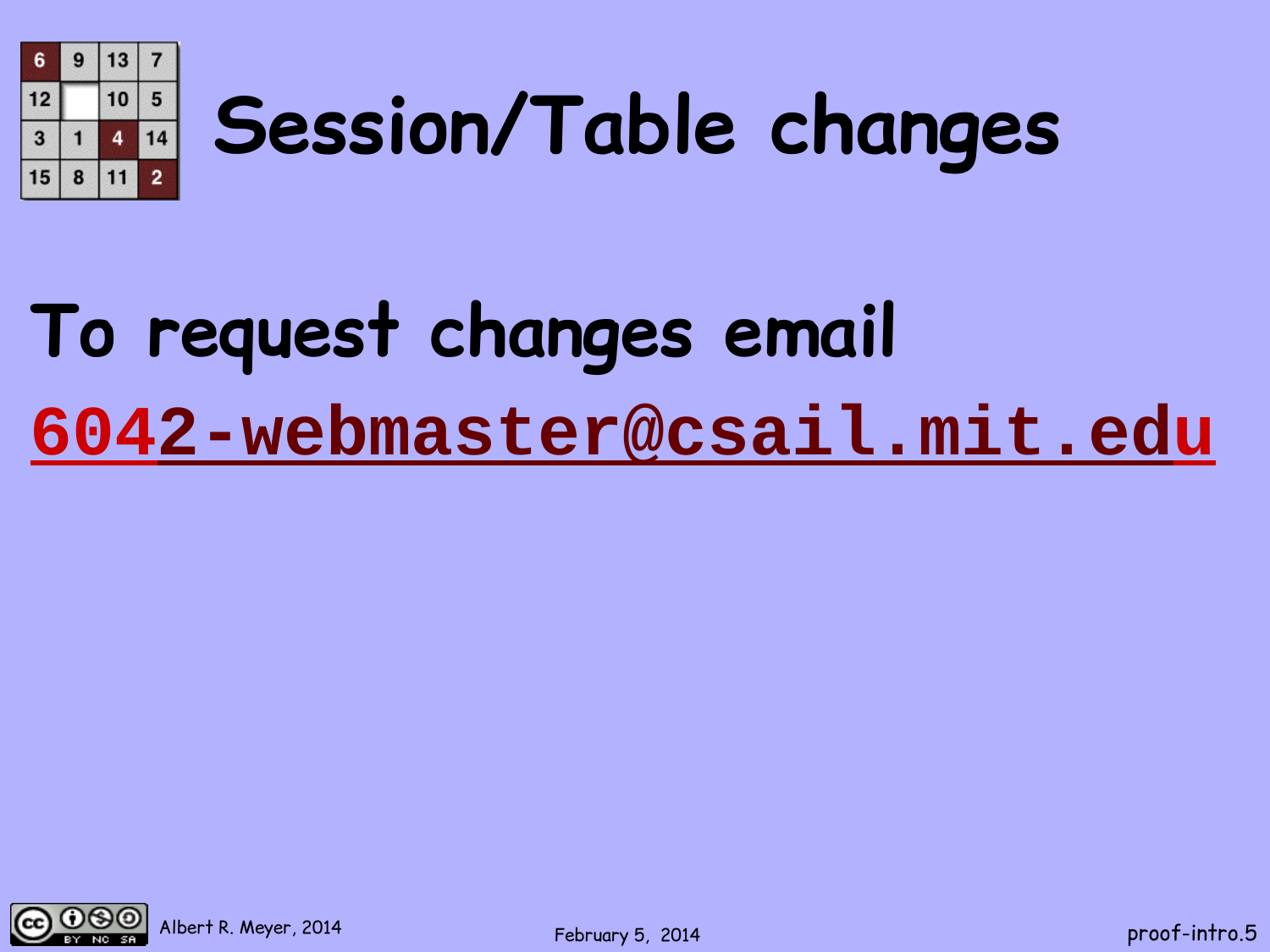

# Session/Table changes
To request changes email
6042-webmaster@csail.mit.edu
      proof-intro.5